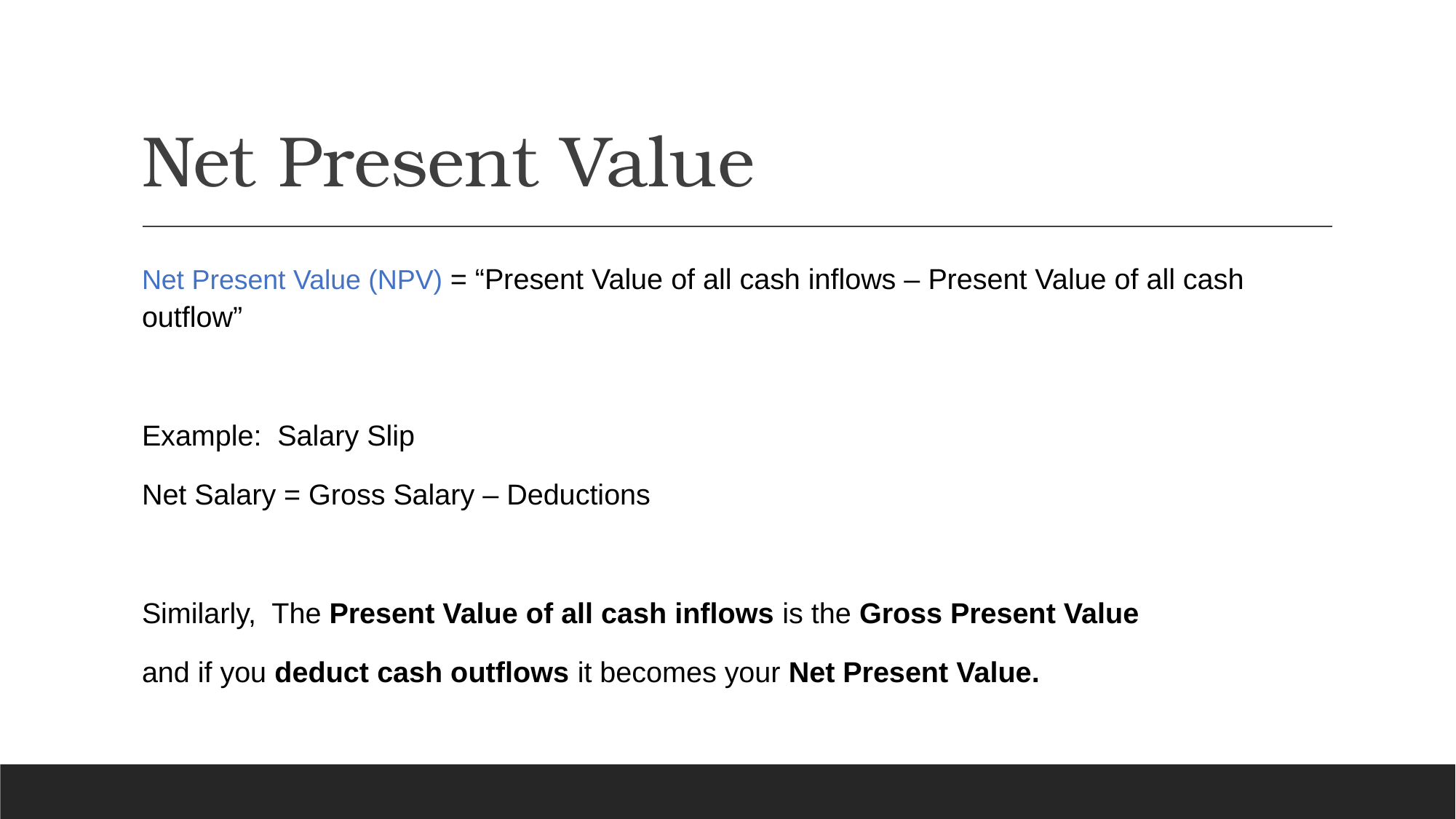

# Net Present Value
Net Present Value (NPV) = “Present Value of all cash inflows – Present Value of all cash outflow”

Example:  Salary Slip
Net Salary = Gross Salary – Deductions

Similarly,  The Present Value of all cash inflows is the Gross Present Value
and if you deduct cash outflows it becomes your Net Present Value.